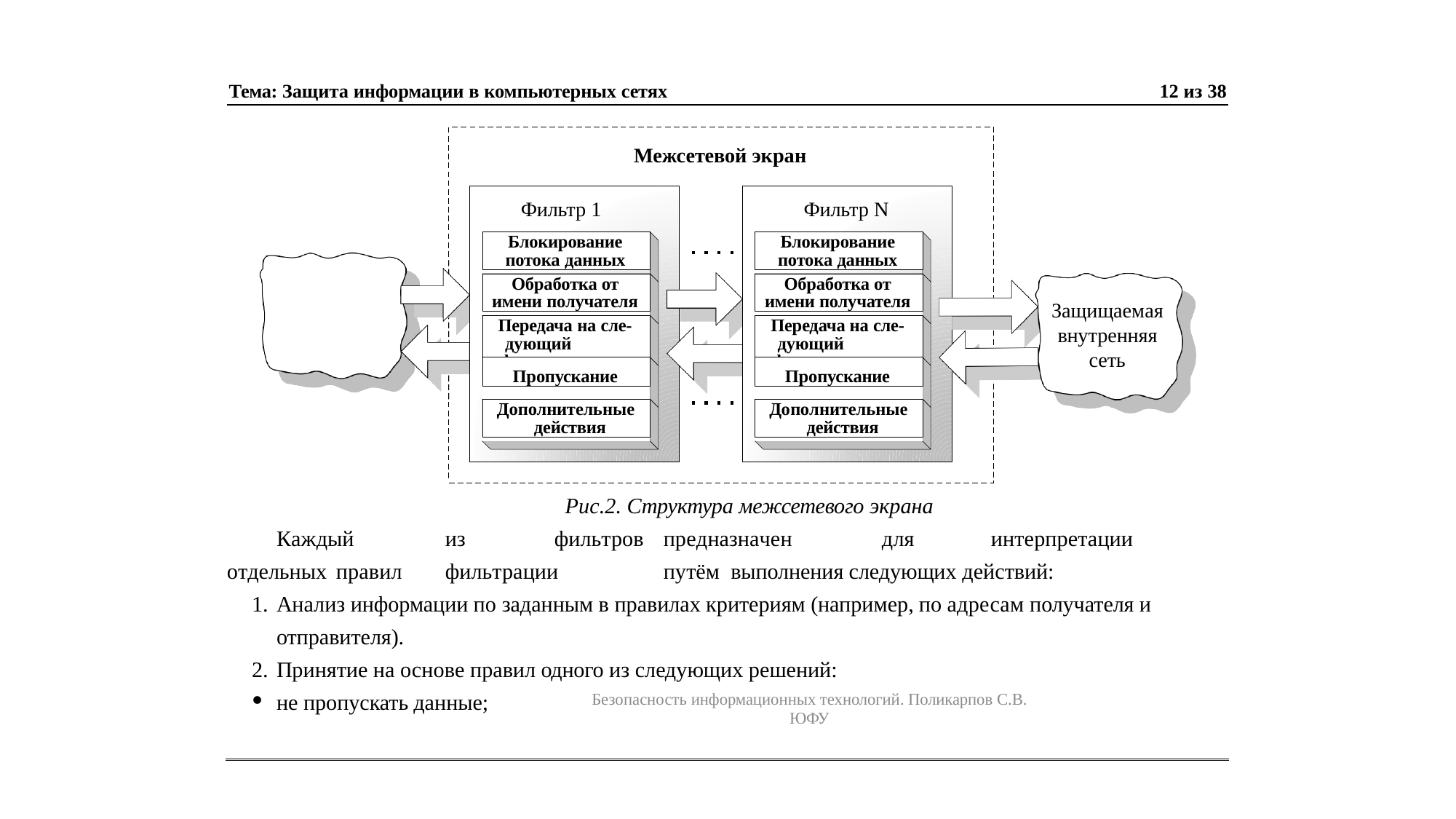

Тема: Защита информации в компьютерных сетях
12 из 38

Межсетевой экран

Фильтр 1
Фильтр N

Блокирование  потока данных

Блокирование  потока данных

Обработка от  имени получателя
Обработка от  имени получателя
Открытая  внешняя  сеть

Защищаемая  внутренняя  сеть

Передача на сле-  дующий фильтр

Передача на сле-  дующий фильтр

Пропускание

Пропускание

Дополнительные  действия

Дополнительные  действия

Рис.2. Структура межсетевого экрана
Каждый	из	фильтров	предназначен	для	интерпретации	отдельных	правил	фильтрации	путём  выполнения следующих действий:
Анализ информации по заданным в правилах критериям (например, по адресам получателя и  отправителя).
Принятие на основе правил одного из следующих решений:
не пропускать данные;
Безопасность информационных технологий. Поликарпов С.В. ЮФУ